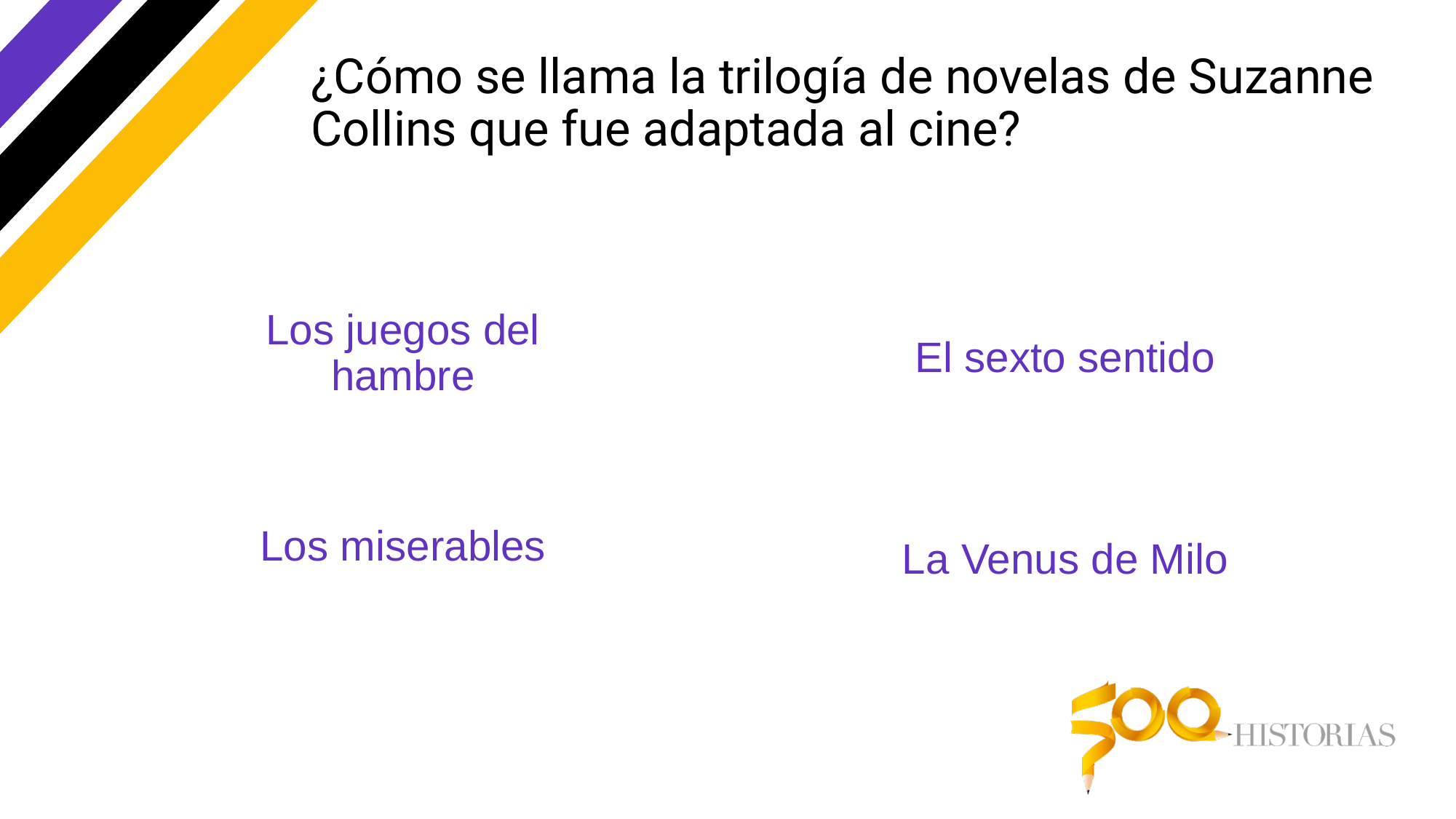

# ¿Cómo se llama la trilogía de novelas de Suzanne Collins que fue adaptada al cine?
Los juegos del hambre
El sexto sentido
Los miserables
La Venus de Milo